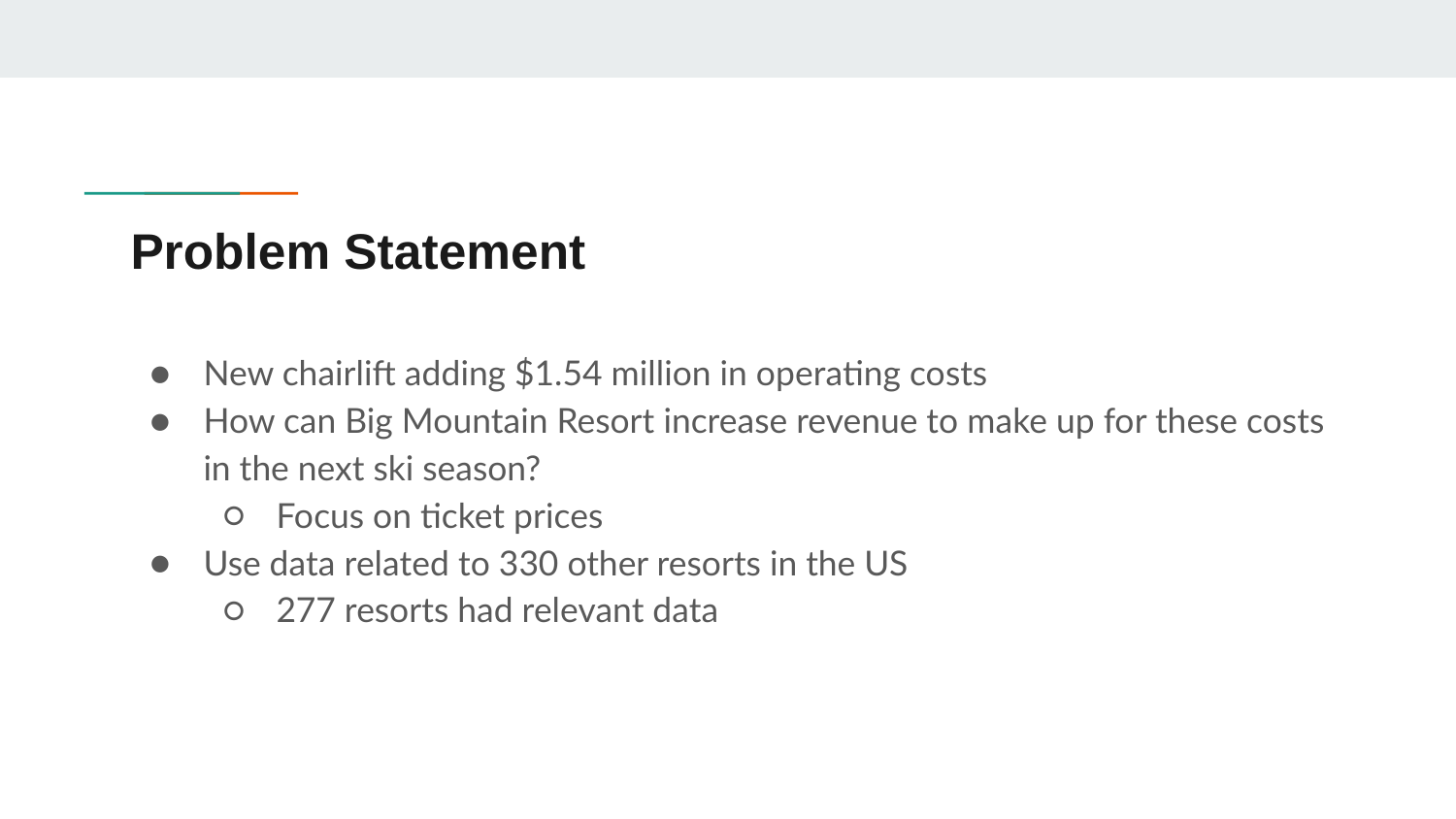

# Problem Statement
New chairlift adding $1.54 million in operating costs
How can Big Mountain Resort increase revenue to make up for these costs in the next ski season?
Focus on ticket prices
Use data related to 330 other resorts in the US
277 resorts had relevant data